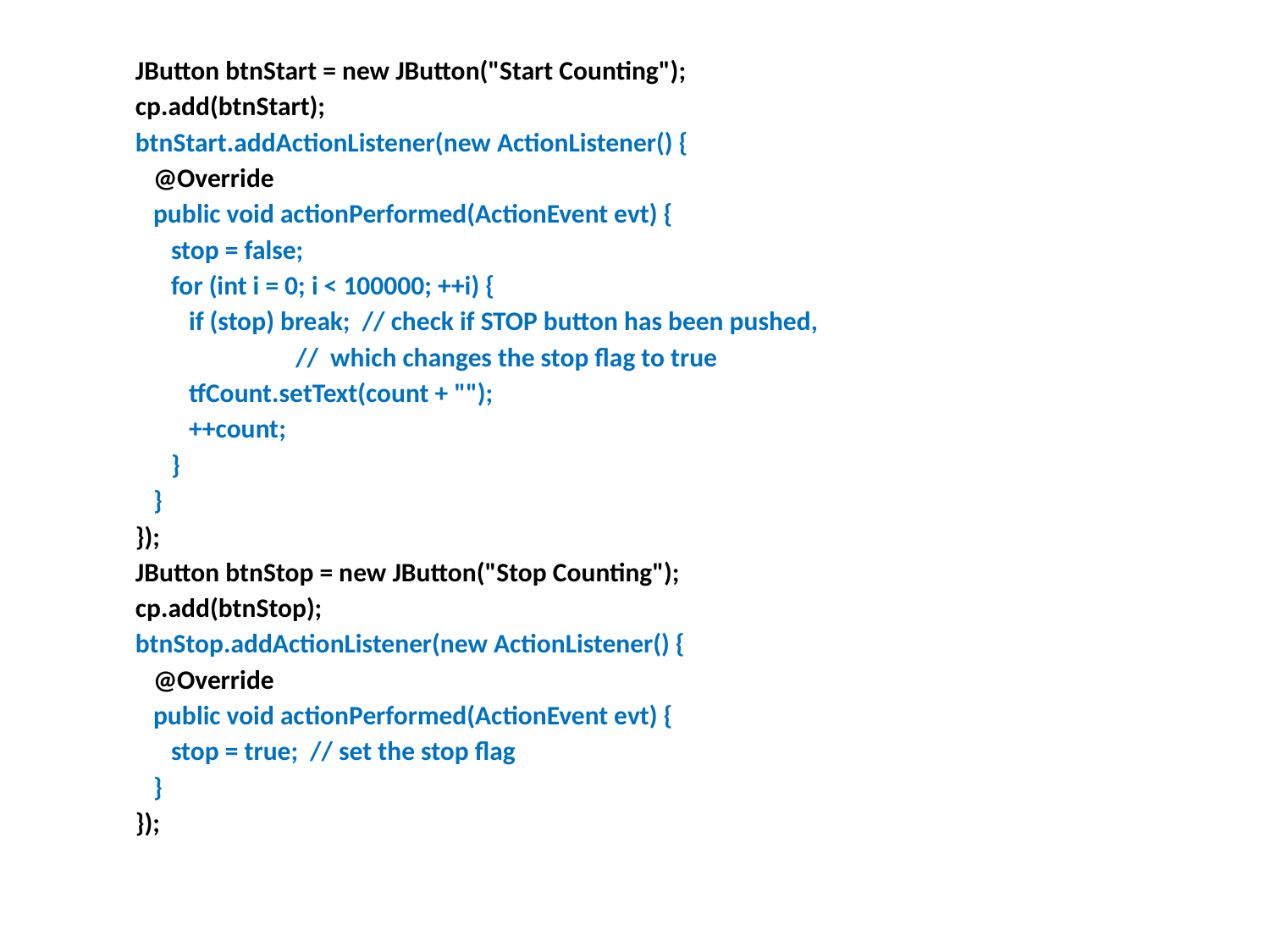

JButton btnStart = new JButton("Start Counting");
      cp.add(btnStart);
      btnStart.addActionListener(new ActionListener() {
         @Override
         public void actionPerformed(ActionEvent evt) {
            stop = false;
            for (int i = 0; i < 100000; ++i) {
               if (stop) break;  // check if STOP button has been pushed,
                                 //  which changes the stop flag to true
               tfCount.setText(count + "");
               ++count;
            }
         }
      });
      JButton btnStop = new JButton("Stop Counting");
      cp.add(btnStop);
      btnStop.addActionListener(new ActionListener() {
         @Override
         public void actionPerformed(ActionEvent evt) {
            stop = true;  // set the stop flag
         }
      });